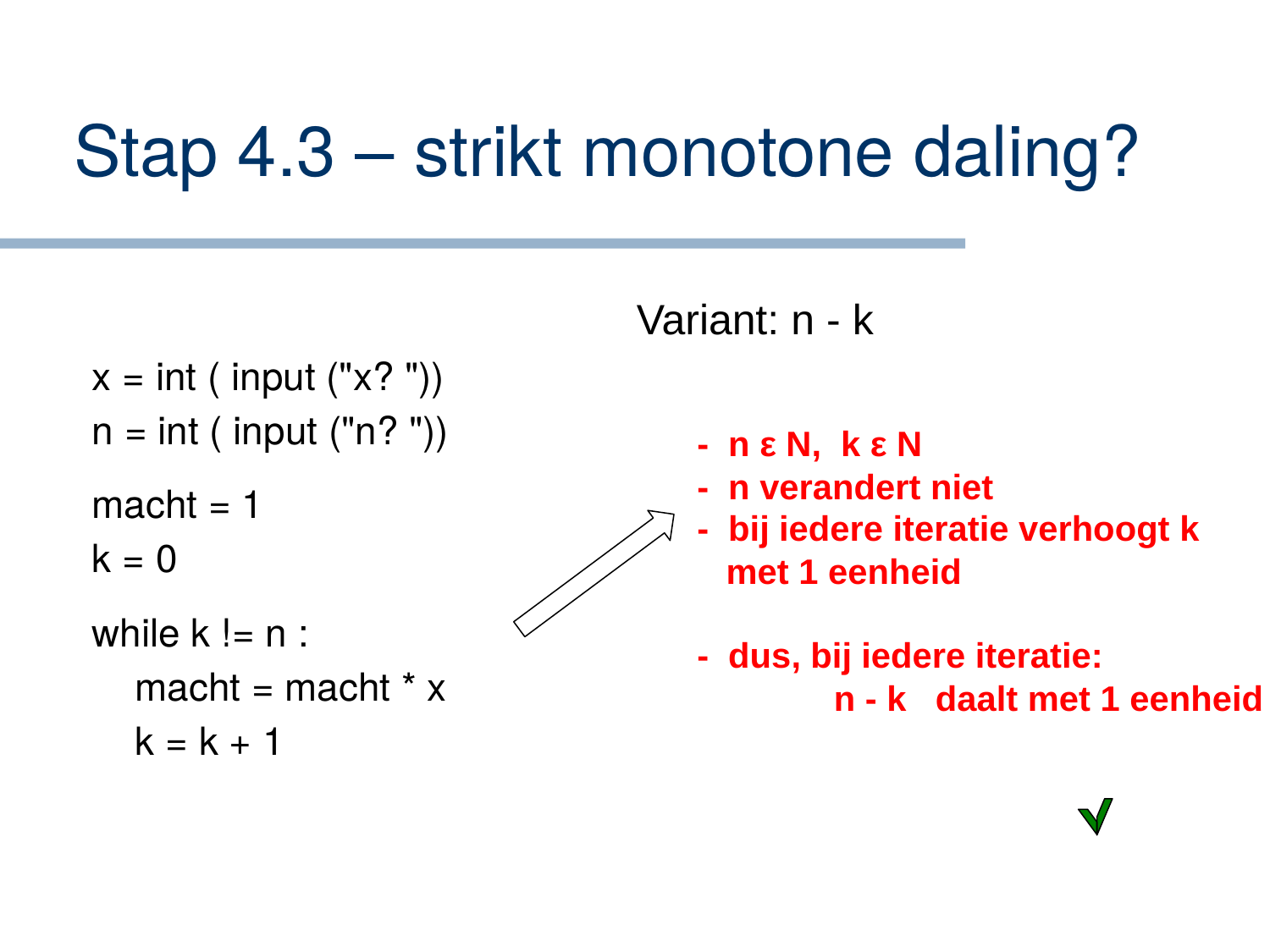

# Stap 4.3 – strikt monotone daling?
Variant: n - k
x = int ( input ("x? "))
n = int ( input ("n? "))

macht = 1
k = 0

while k != n :
    macht = macht * x
    k = k + 1
-  n ε N,  k ε N
-  n verandert niet
-  bij iedere iteratie verhoogt k
   met 1 eenheid

-  dus, bij iedere iteratie:
	 n - k   daalt met 1 eenheid